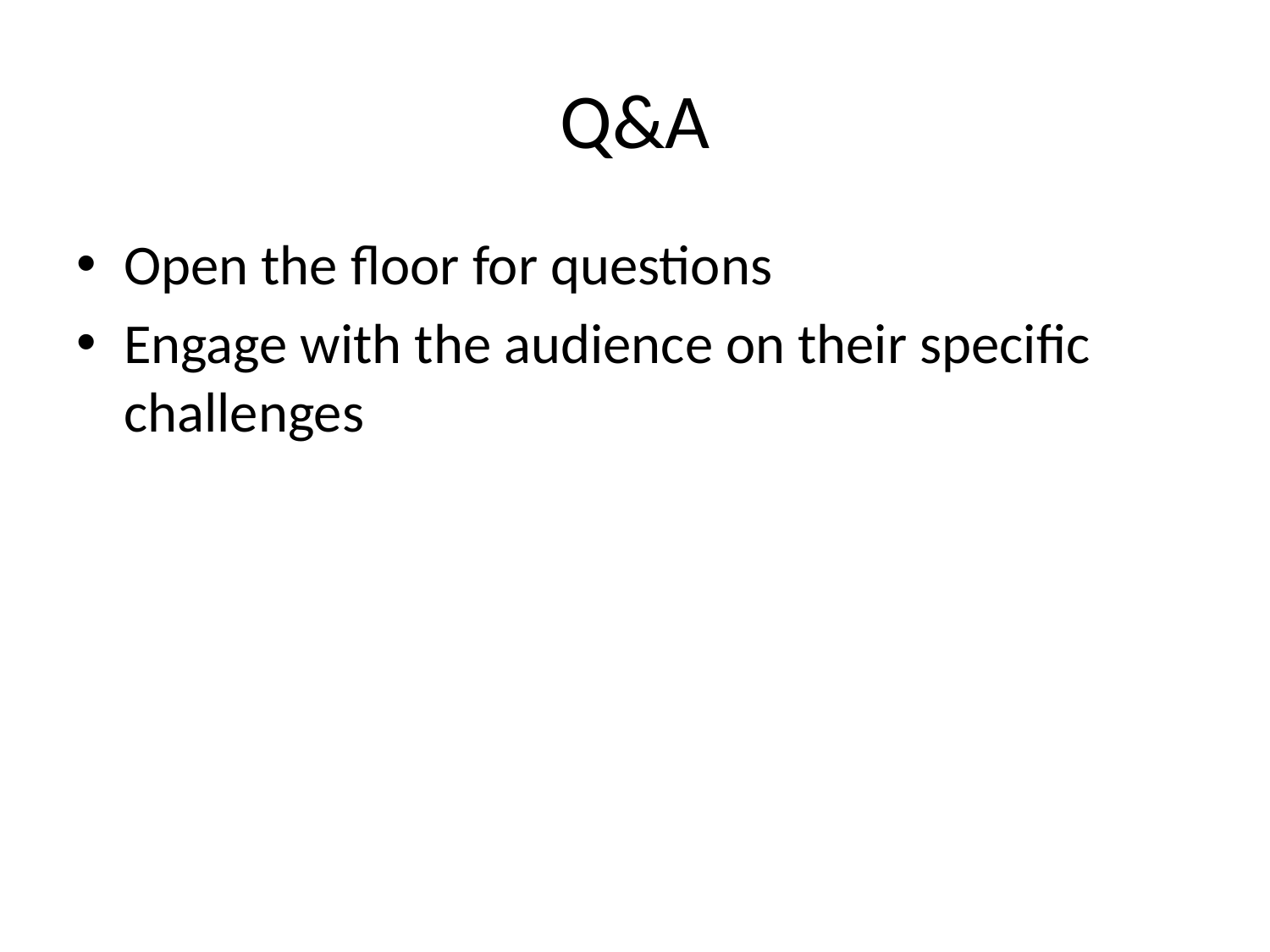

# Q&A
Open the floor for questions
Engage with the audience on their specific challenges